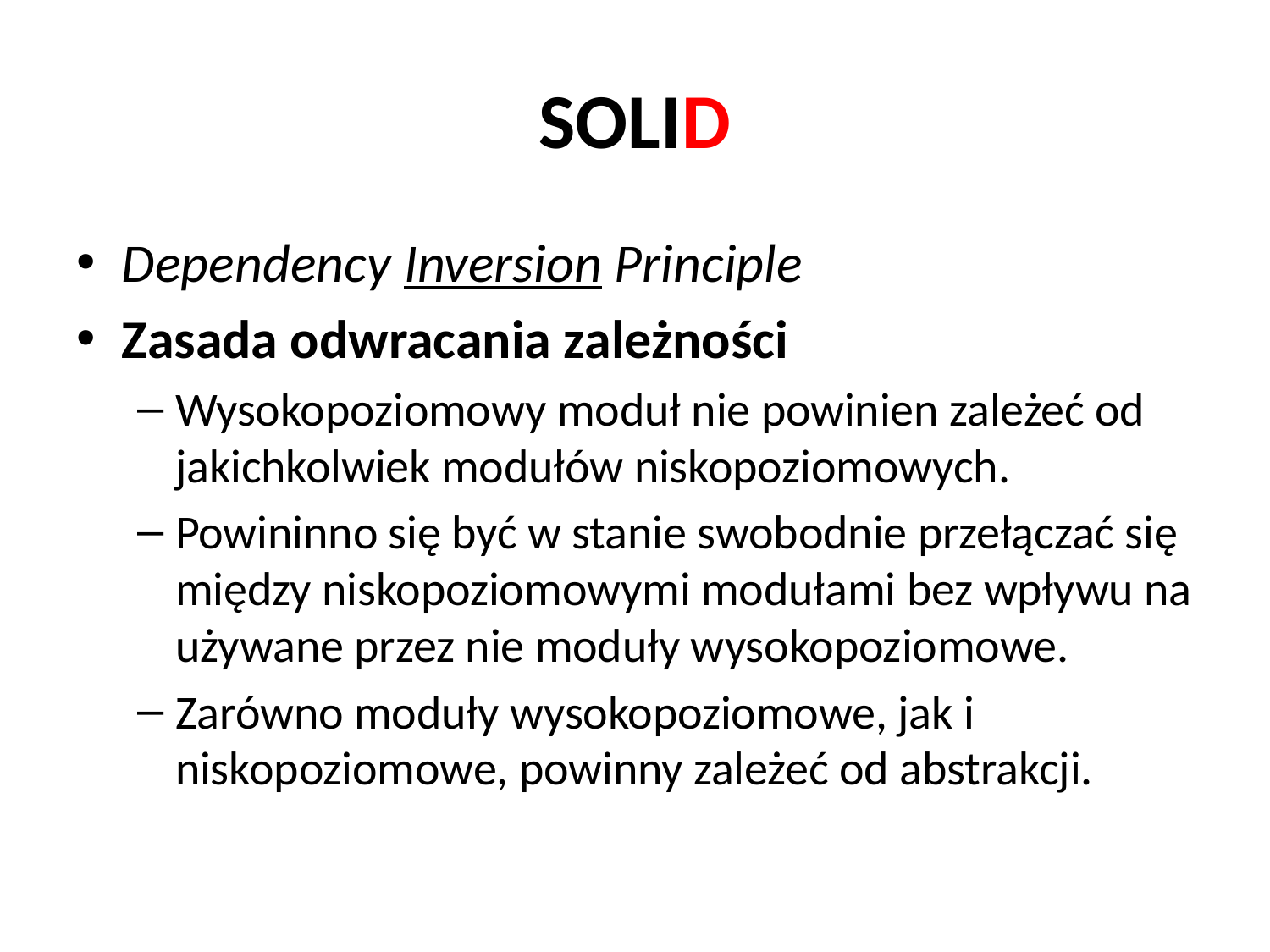

# SOLID
Dependency Inversion Principle
Zasada odwracania zależności
Wysokopoziomowy moduł nie powinien zależeć od jakichkolwiek modułów niskopoziomowych.
Powininno się być w stanie swobodnie przełączać się między niskopoziomowymi modułami bez wpływu na używane przez nie moduły wysokopoziomowe.
Zarówno moduły wysokopoziomowe, jak i niskopoziomowe, powinny zależeć od abstrakcji.